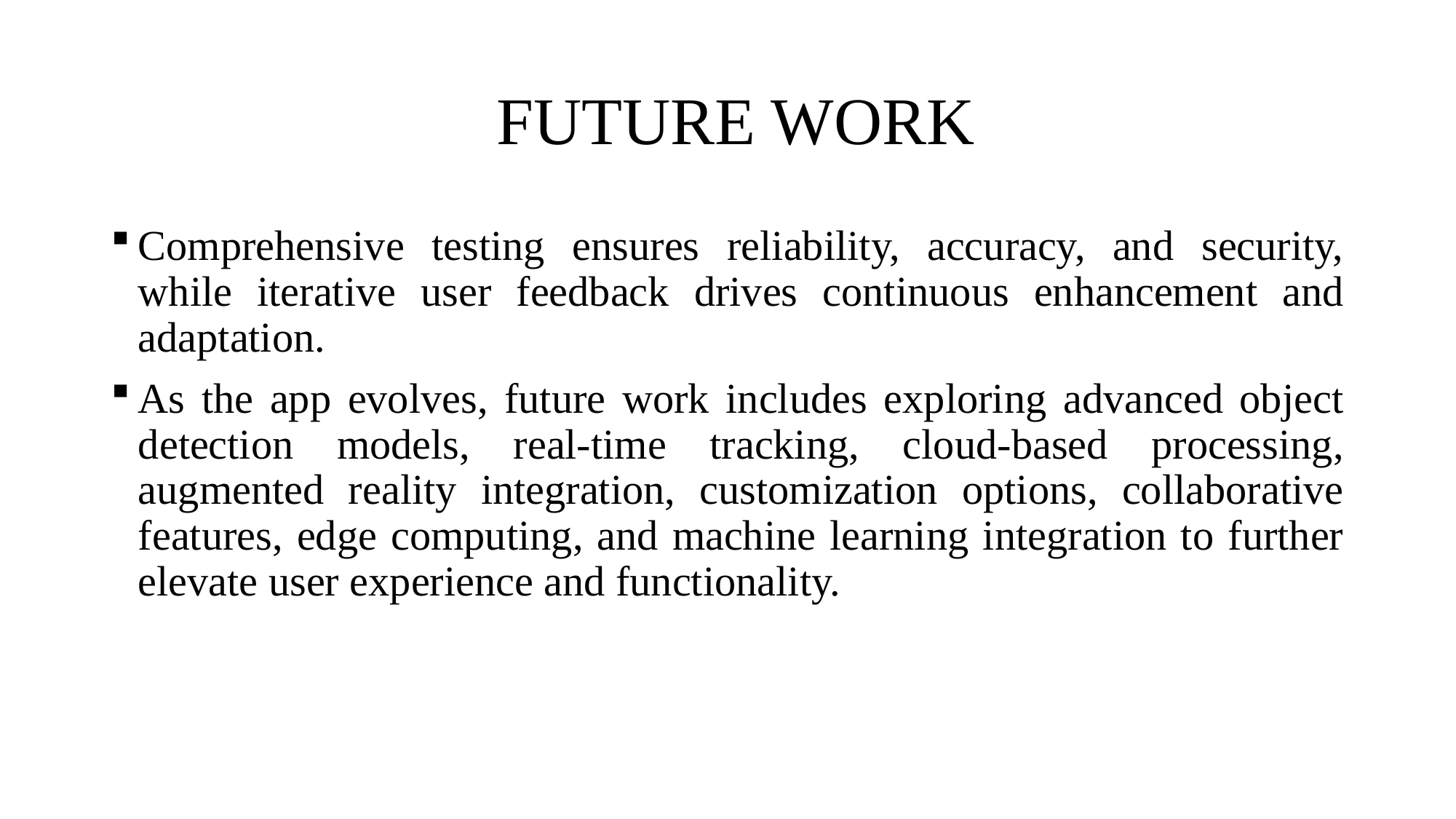

# FUTURE WORK
Comprehensive testing ensures reliability, accuracy, and security, while iterative user feedback drives continuous enhancement and adaptation.
As the app evolves, future work includes exploring advanced object detection models, real-time tracking, cloud-based processing, augmented reality integration, customization options, collaborative features, edge computing, and machine learning integration to further elevate user experience and functionality.